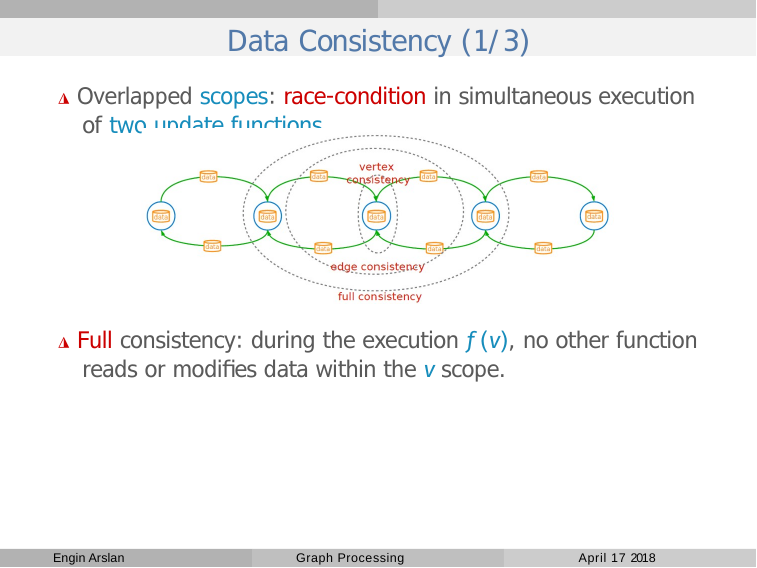

# Data Consistency (1/3)
◮  Overlapped scopes: race-condition in simultaneous execution of two update functions.

◮  Full consistency: during the execution f (v), no other function reads or modifies data within the v scope.

Engin Arslan
Graph Processing
April 17 2018